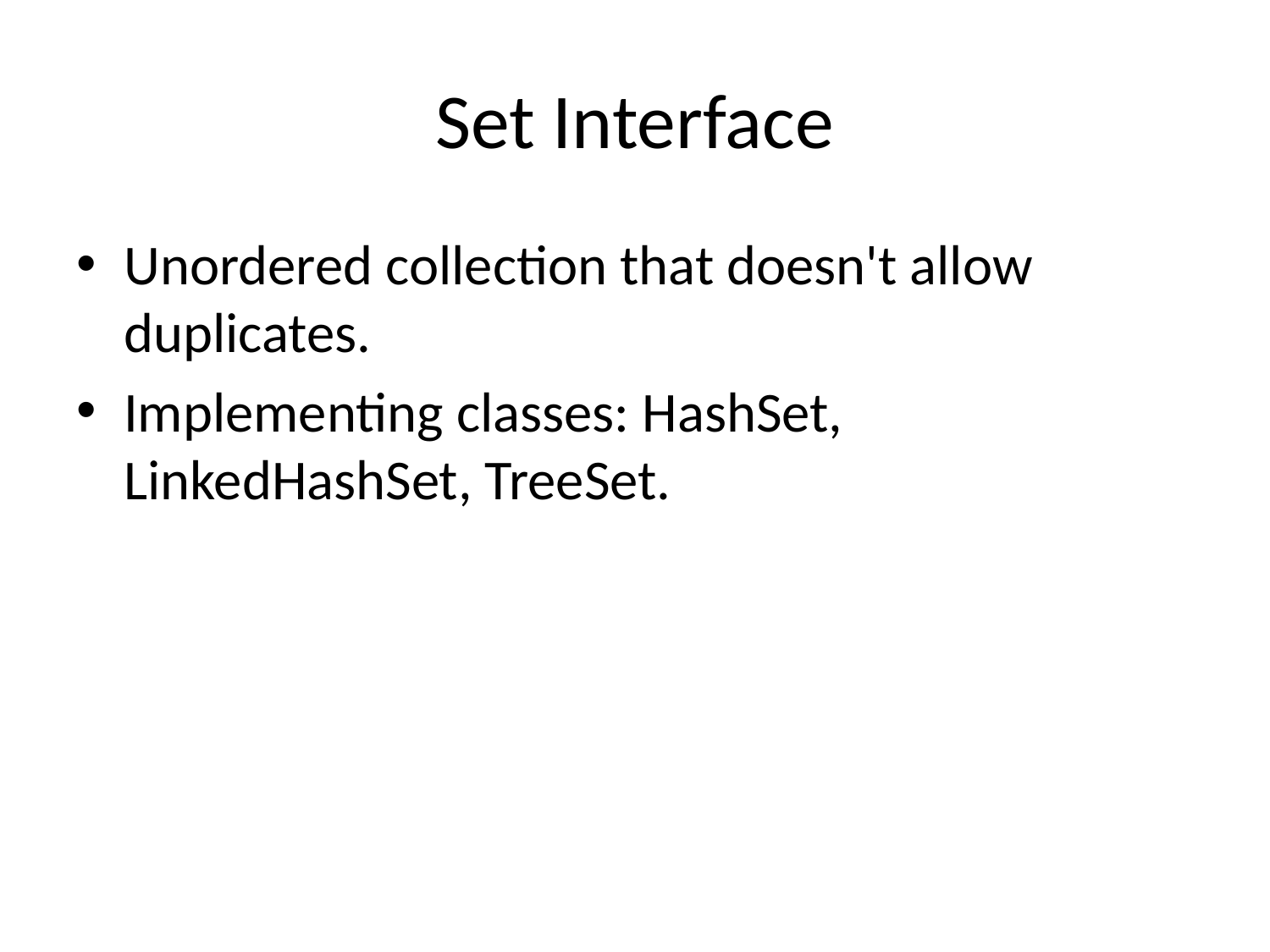

# Set Interface
Unordered collection that doesn't allow duplicates.
Implementing classes: HashSet, LinkedHashSet, TreeSet.